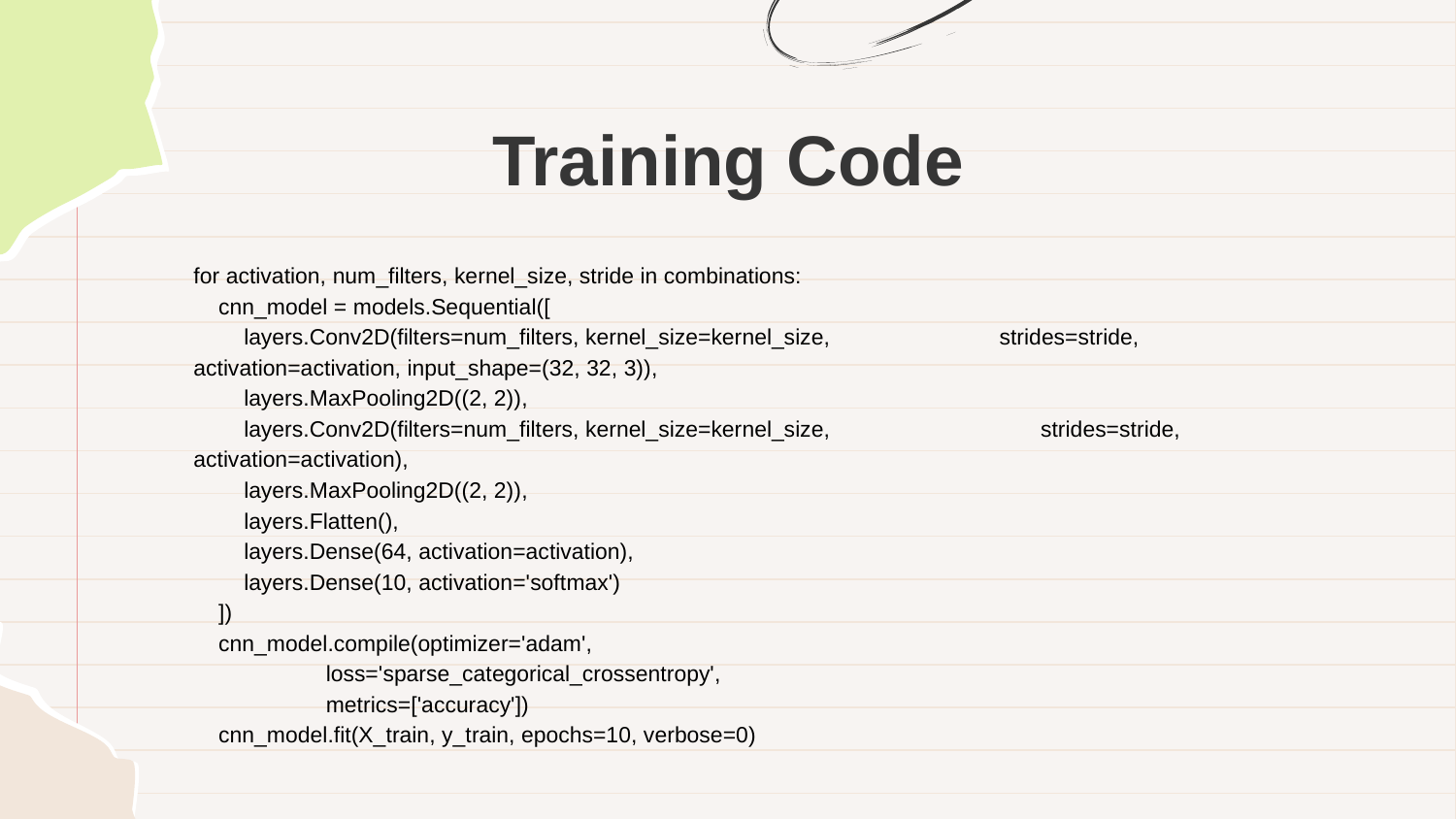

# Training Code
for activation, num_filters, kernel_size, stride in combinations:
    cnn_model = models.Sequential([
        layers.Conv2D(filters=num_filters, kernel_size=kernel_size, ………………….strides=stride, activation=activation, input_shape=(32, 32, 3)),
        layers.MaxPooling2D((2, 2)),
        layers.Conv2D(filters=num_filters, kernel_size=kernel_size,     ……………………strides=stride, activation=activation),
        layers.MaxPooling2D((2, 2)),
        layers.Flatten(),
        layers.Dense(64, activation=activation),
        layers.Dense(10, activation='softmax')
    ])
    cnn_model.compile(optimizer='adam',
                     loss='sparse_categorical_crossentropy',
                     metrics=['accuracy'])
    cnn_model.fit(X_train, y_train, epochs=10, verbose=0)